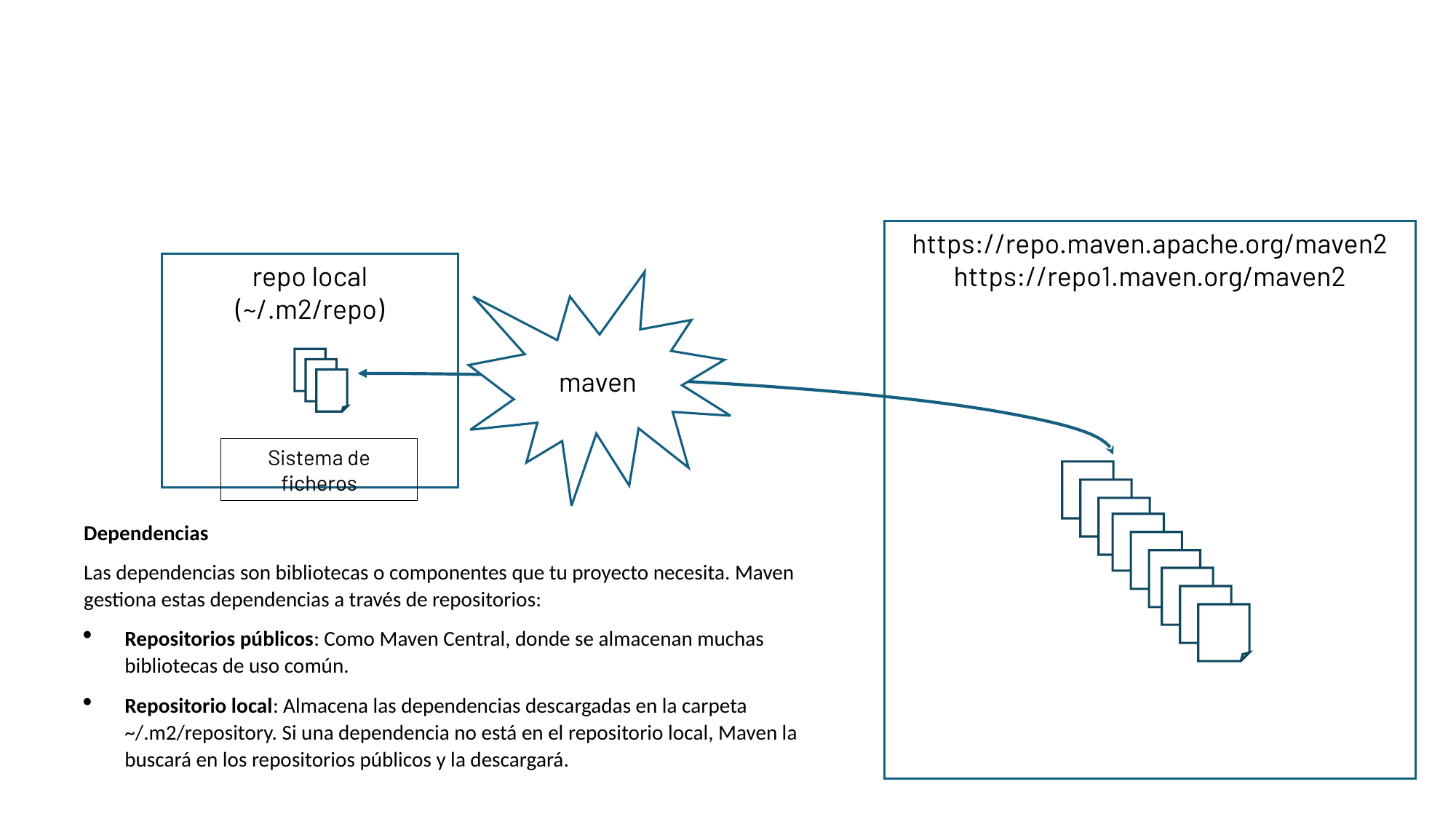

# Maven: Dependencias
https://repo.maven.apache.org/maven2
https://repo1.maven.org/maven2
repo local
(~/.m2/repo)
maven

Sistema de ficheros

Dependencias
Las dependencias son bibliotecas o componentes que tu proyecto necesita. Maven gestiona estas dependencias a través de repositorios:
Repositorios públicos: Como Maven Central, donde se almacenan muchas bibliotecas de uso común.
Repositorio local: Almacena las dependencias descargadas en la carpeta ~/.m2/repository. Si una dependencia no está en el repositorio local, Maven la buscará en los repositorios públicos y la descargará.